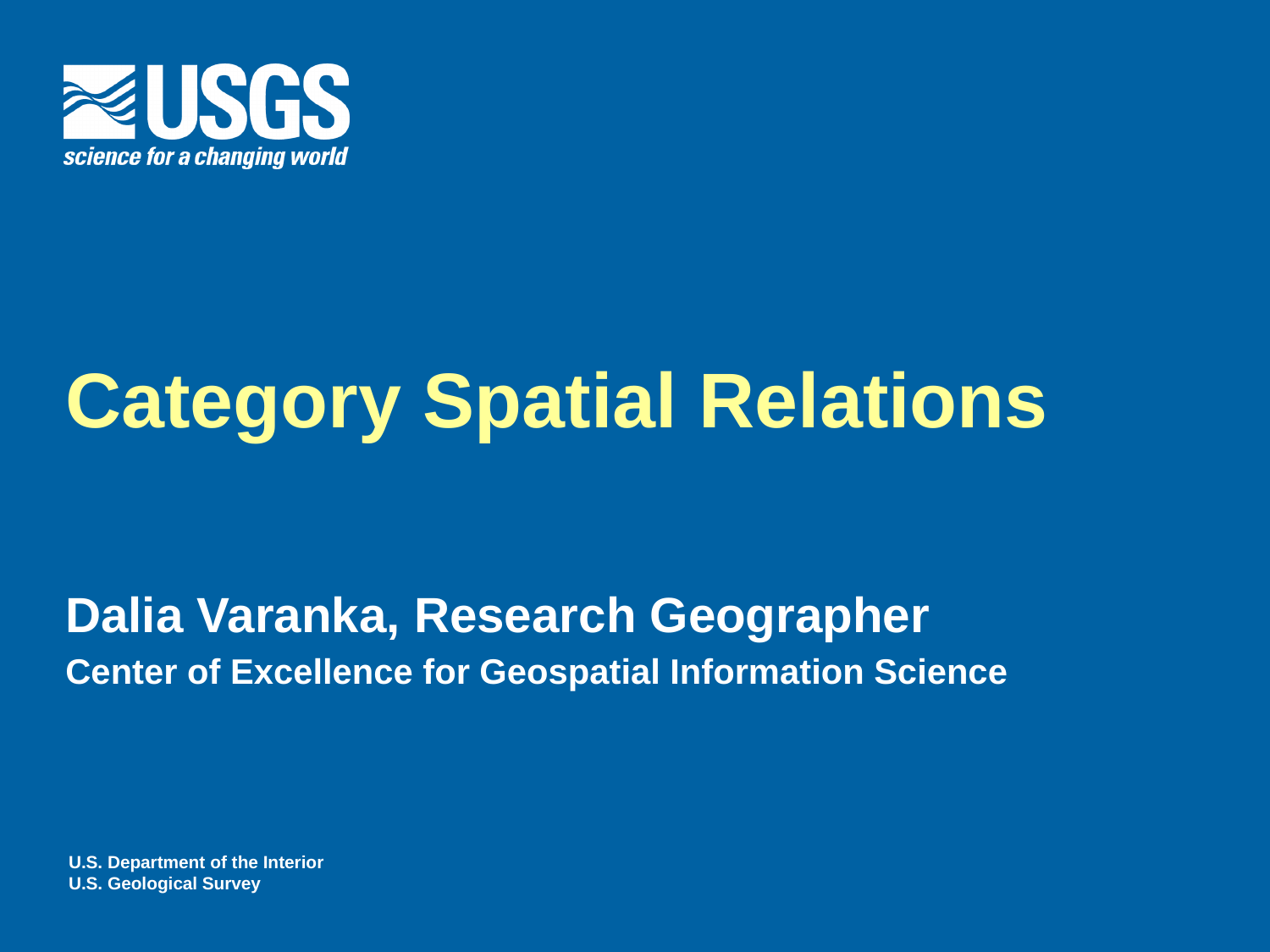

# Category Spatial Relations

Dalia Varanka, Research Geographer
Center of Excellence for Geospatial Information Science